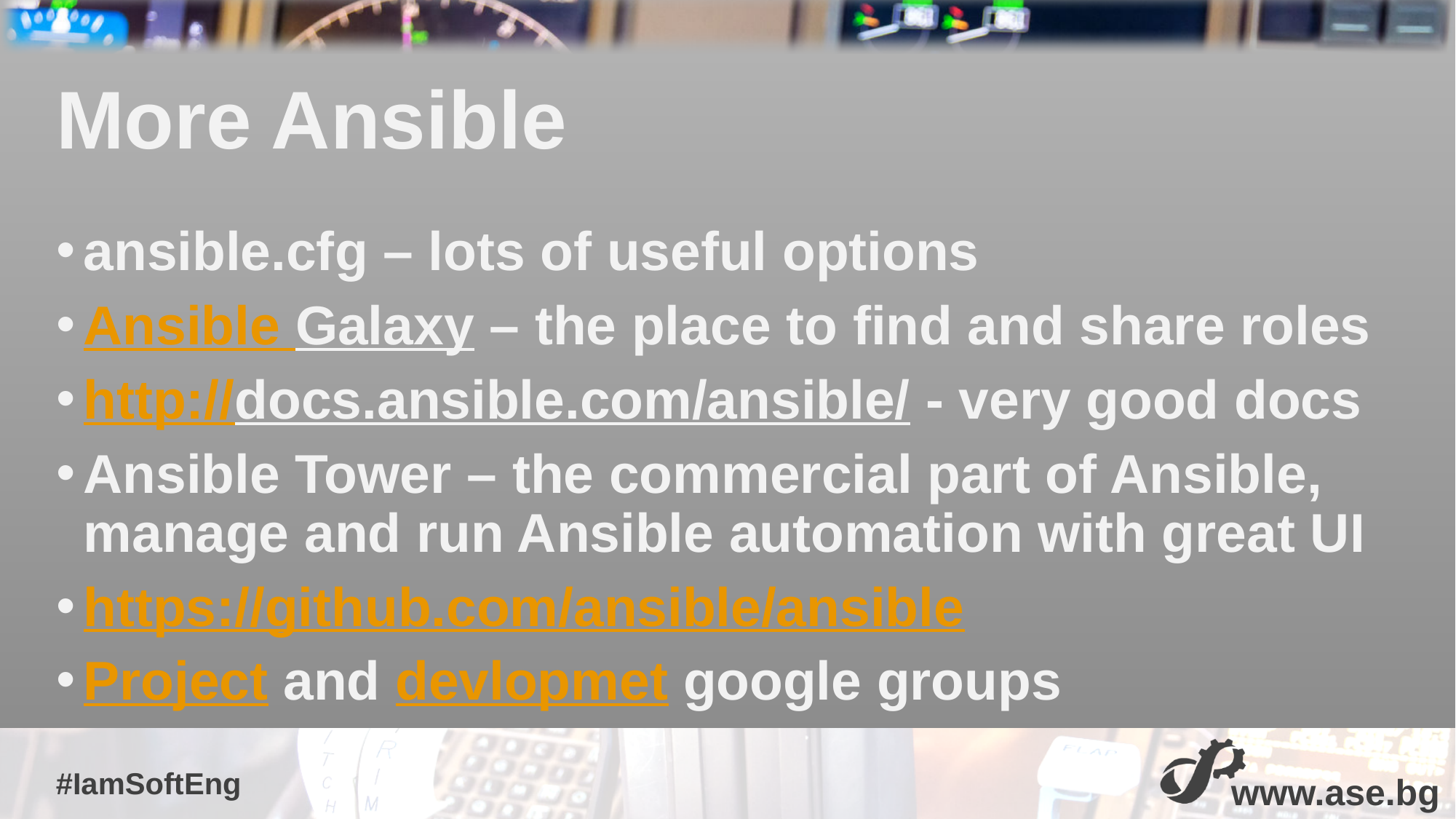

# More Ansible
ansible.cfg – lots of useful options
Ansible Galaxy – the place to find and share roles
http://docs.ansible.com/ansible/ - very good docs
Ansible Tower – the commercial part of Ansible, manage and run Ansible automation with great UI
https://github.com/ansible/ansible
Project and devlopmet google groups